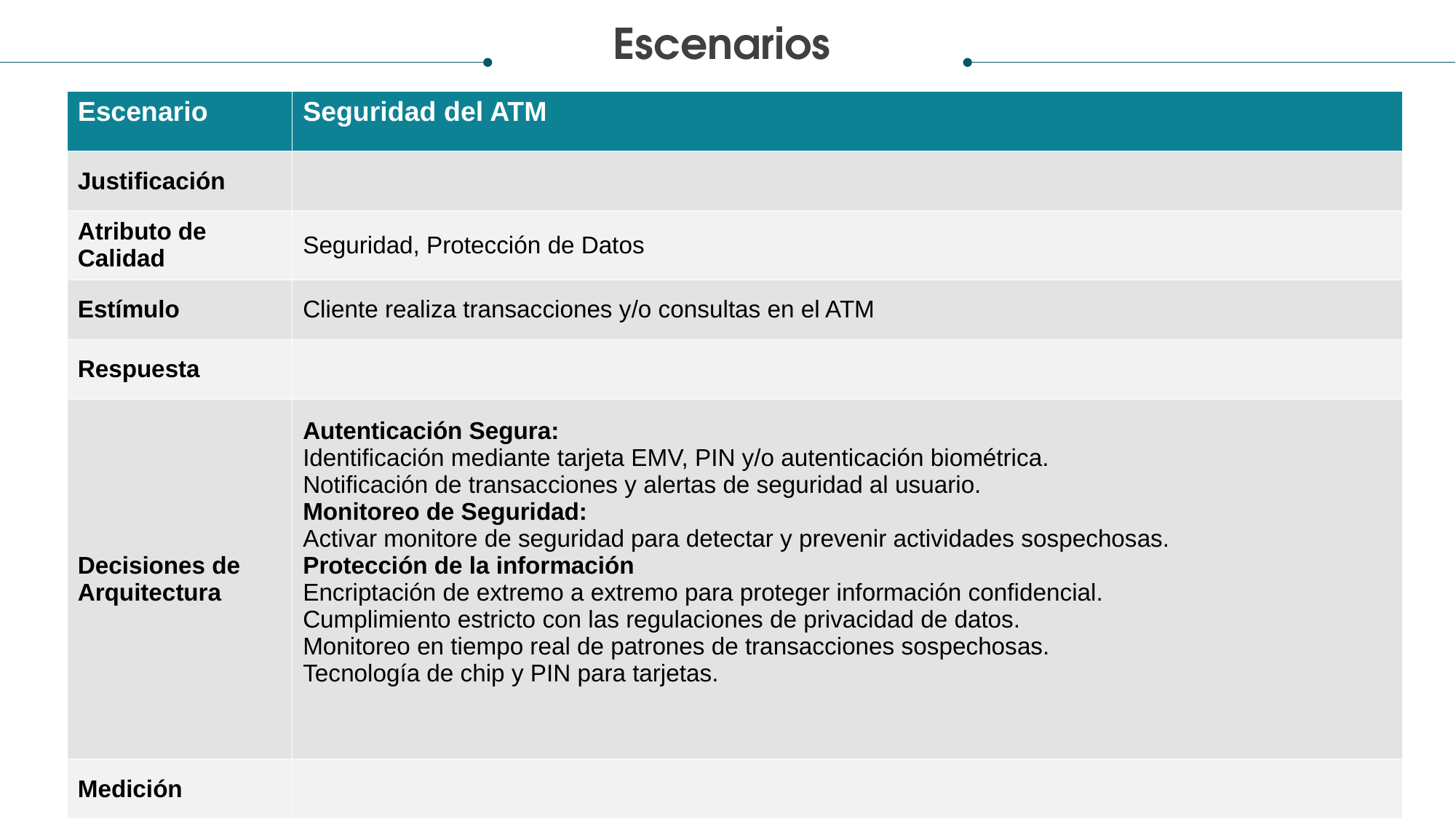

Escenarios
# Diapositiva de análisis de proyecto 7
| Escenario | Seguridad del ATM |
| --- | --- |
| Justificación |  |
| Atributo de Calidad | Seguridad, Protección de Datos |
| Estímulo | Cliente realiza transacciones y/o consultas en el ATM |
| Respuesta |  |
| Decisiones de Arquitectura | Autenticación Segura: Identificación mediante tarjeta EMV, PIN y/o autenticación biométrica. Notificación de transacciones y alertas de seguridad al usuario. Monitoreo de Seguridad: Activar monitore de seguridad para detectar y prevenir actividades sospechosas. Protección de la información Encriptación de extremo a extremo para proteger información confidencial. Cumplimiento estricto con las regulaciones de privacidad de datos. Monitoreo en tiempo real de patrones de transacciones sospechosas. Tecnología de chip y PIN para tarjetas. |
| Medición |  |